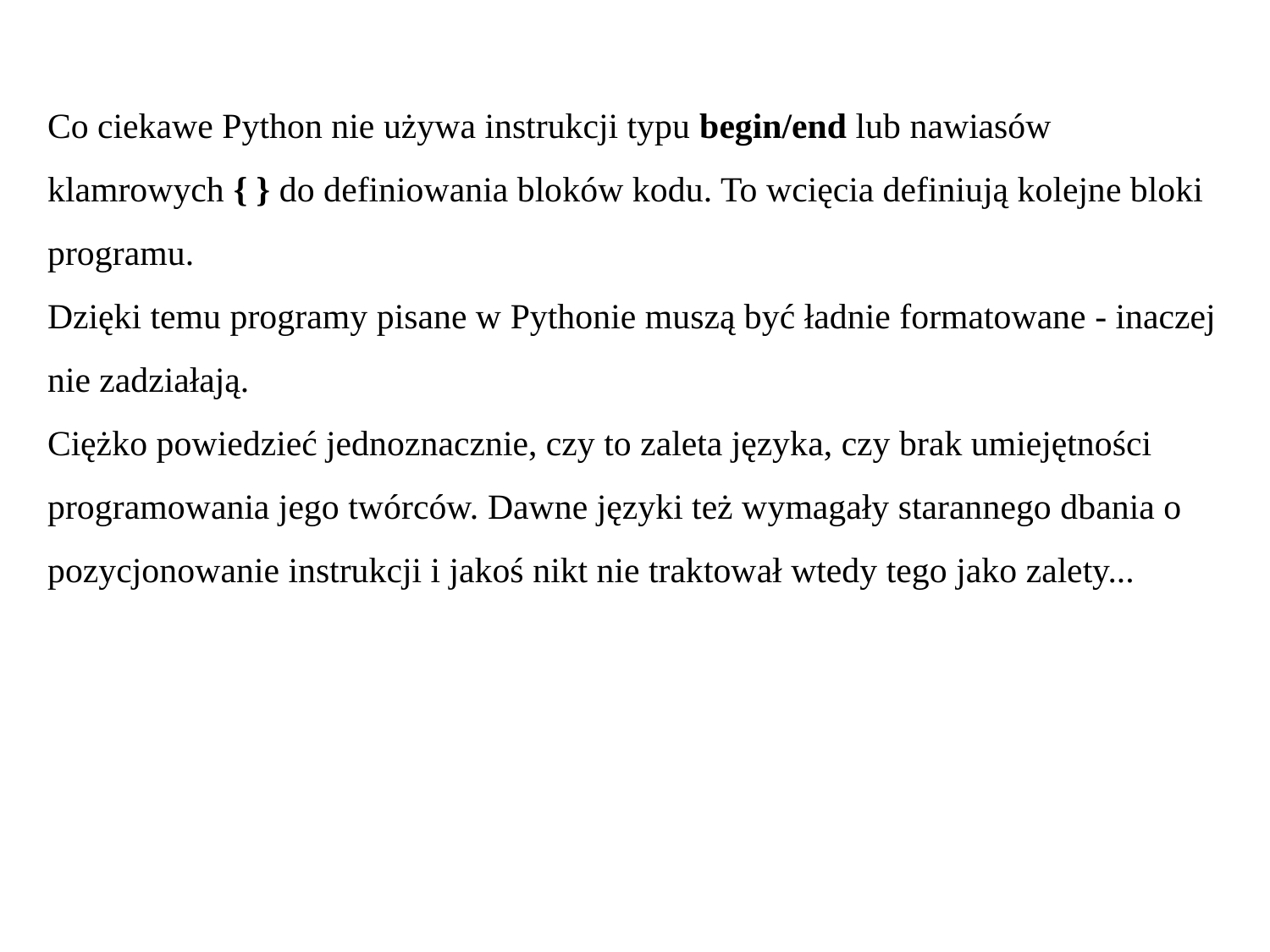

Co ciekawe Python nie używa instrukcji typu begin/end lub nawiasów klamrowych { } do definiowania bloków kodu. To wcięcia definiują kolejne bloki programu.
Dzięki temu programy pisane w Pythonie muszą być ładnie formatowane - inaczej nie zadziałają.
Ciężko powiedzieć jednoznacznie, czy to zaleta języka, czy brak umiejętności programowania jego twórców. Dawne języki też wymagały starannego dbania o pozycjonowanie instrukcji i jakoś nikt nie traktował wtedy tego jako zalety...